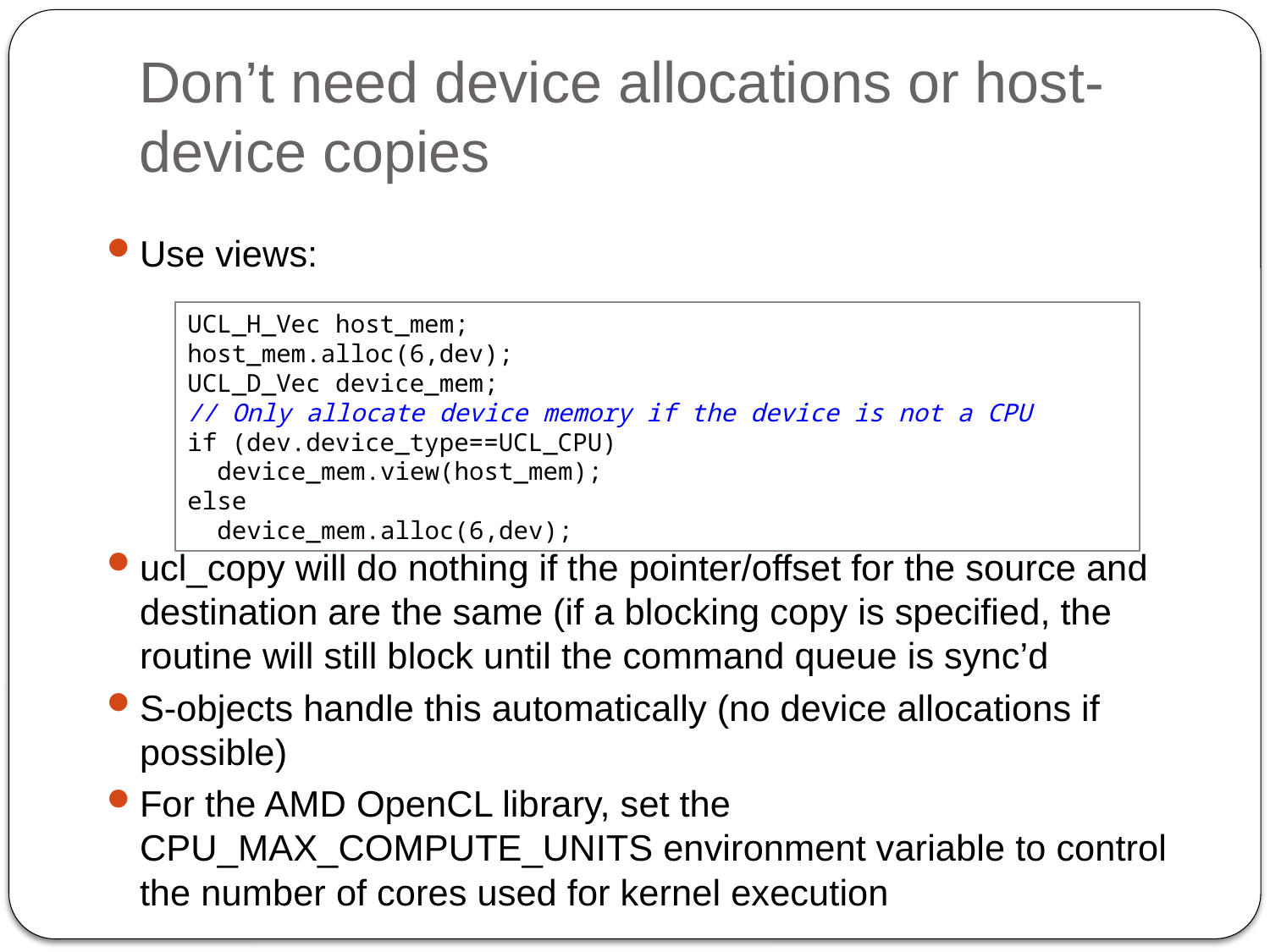

# Don’t need device allocations or host-device copies
Use views:

ucl_copy will do nothing if the pointer/offset for the source and destination are the same (if a blocking copy is specified, the routine will still block until the command queue is sync’d
S-objects handle this automatically (no device allocations if possible)
For the AMD OpenCL library, set the CPU_MAX_COMPUTE_UNITS environment variable to control the number of cores used for kernel execution

UCL_H_Vec host_mem;
host_mem.alloc(6,dev);
UCL_D_Vec device_mem;
// Only allocate device memory if the device is not a CPU
if (dev.device_type==UCL_CPU)
  device_mem.view(host_mem);
else
  device_mem.alloc(6,dev);